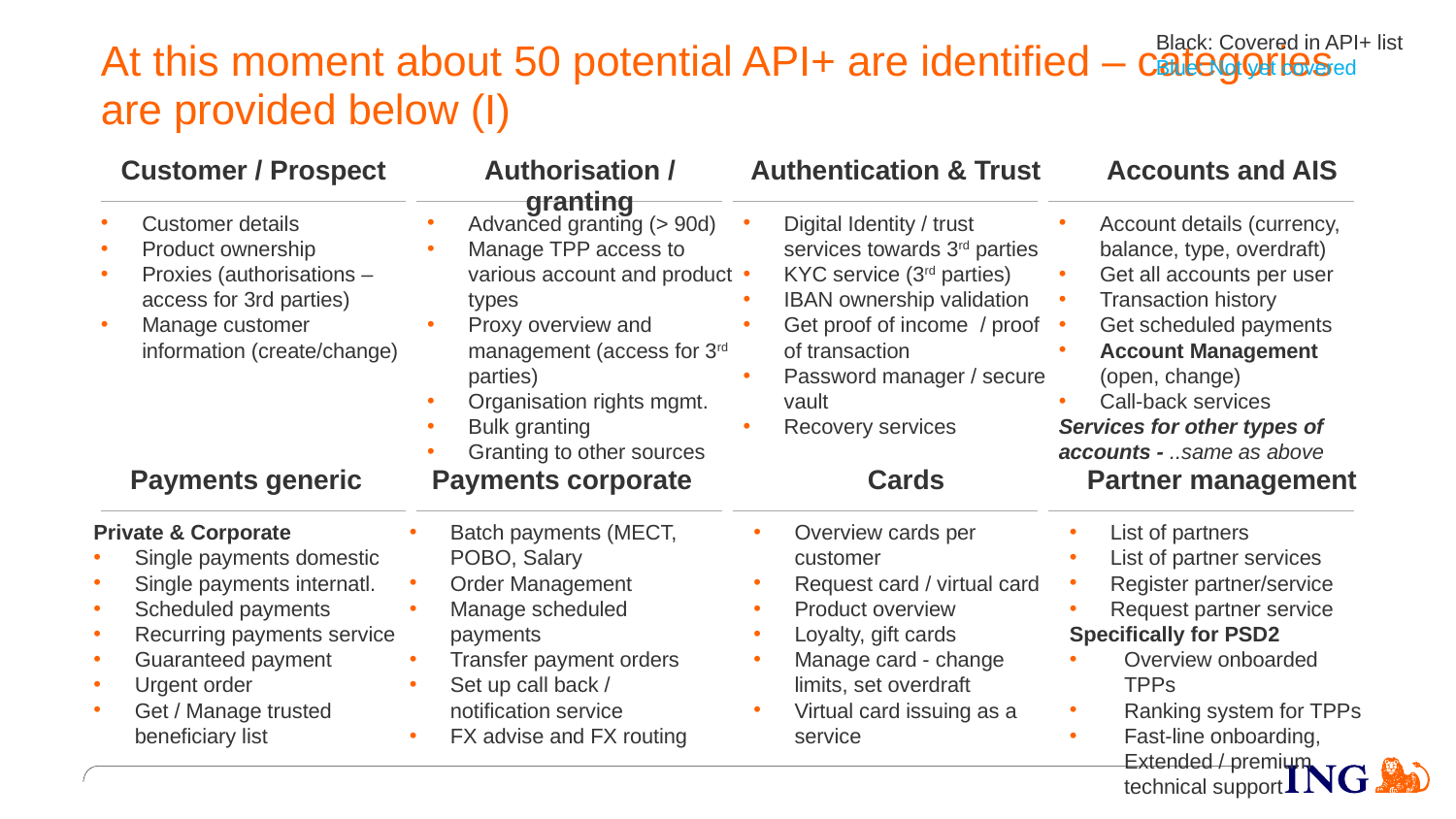

Black: Covered in API+ list
Blue: Not yet covered
# At this moment about 50 potential API+ are identified – categories are provided below (I)
Customer / Prospect
Authorisation / granting
Authentication & Trust
Accounts and AIS
Customer details
Product ownership
Proxies (authorisations – access for 3rd parties)
Manage customer information (create/change)
Advanced granting (> 90d)
Manage TPP access to various account and product types
Proxy overview and management (access for 3rd parties)
Organisation rights mgmt.
Bulk granting
Granting to other sources
Digital Identity / trust services towards 3rd parties
KYC service (3rd parties)
IBAN ownership validation
Get proof of income  / proof of transaction
Password manager / secure vault
Recovery services

Account details (currency, balance, type, overdraft)
Get all accounts per user
Transaction history
Get scheduled payments
Account Management (open, change)
Call-back services
Services for other types of accounts - ..same as above

Payments generic
Payments corporate
Cards
Partner management
Private & Corporate
Single payments domestic
Single payments internatl.
Scheduled payments
Recurring payments service
Guaranteed payment
Urgent order
Get / Manage trusted beneficiary list

Batch payments (MECT, POBO, Salary
Order Management
Manage scheduled payments
Transfer payment orders
Set up call back / notification service
FX advise and FX routing

Overview cards per customer
Request card / virtual card
Product overview
Loyalty, gift cards
Manage card - change limits, set overdraft
Virtual card issuing as a service

List of partners
List of partner services
Register partner/service
Request partner service
Specifically for PSD2
Overview onboarded TPPs
Ranking system for TPPs
Fast-line onboarding, Extended / premium technical support